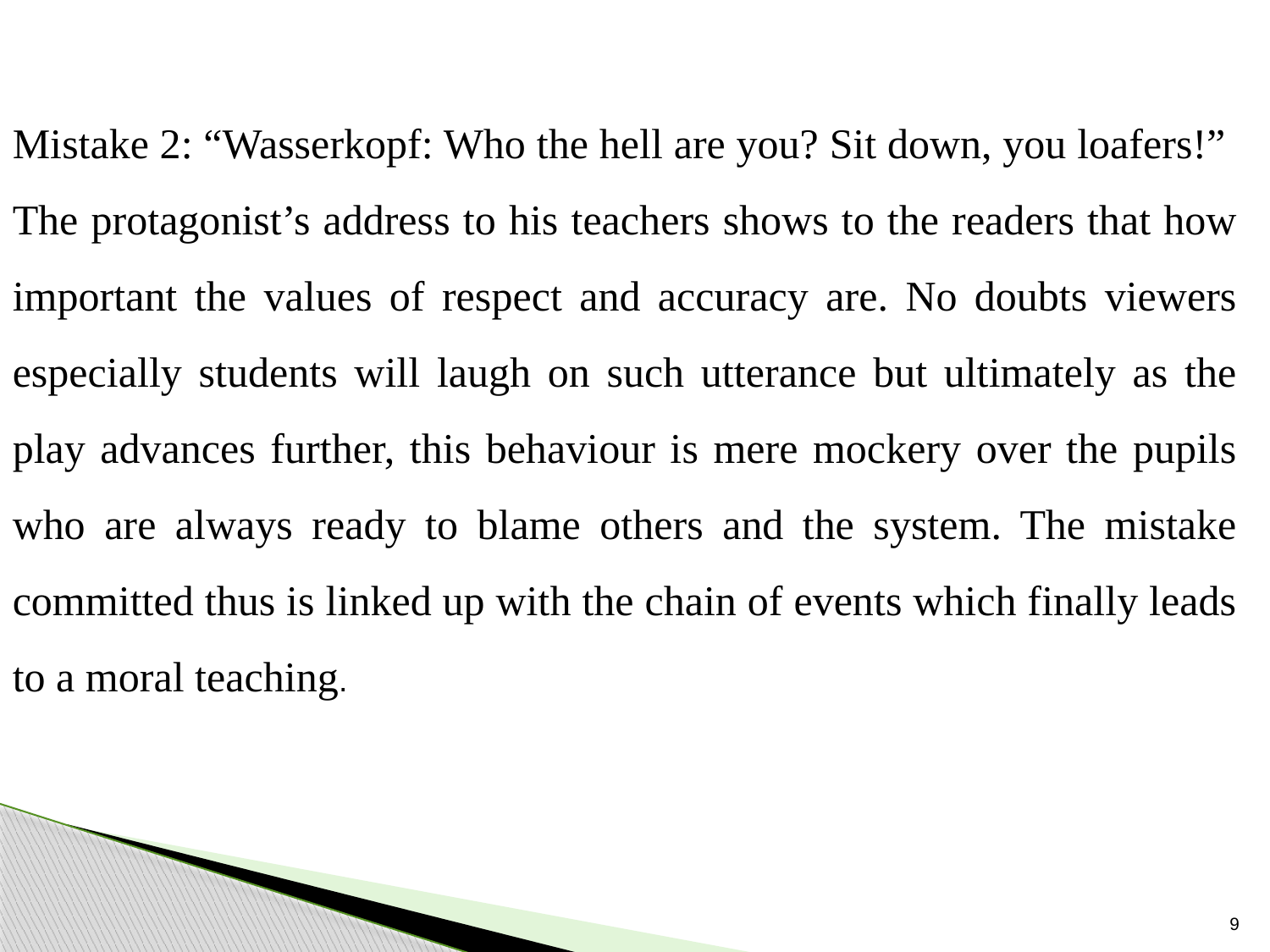

Mistake 2: “Wasserkopf: Who the hell are you? Sit down, you loafers!”  The protagonist’s address to his teachers shows to the readers that how important the values of respect and accuracy are. No doubts viewers especially students will laugh on such utterance but ultimately as the play advances further, this behaviour is mere mockery over the pupils who are always ready to blame others and the system. The mistake committed thus is linked up with the chain of events which finally leads to a moral teaching.
9